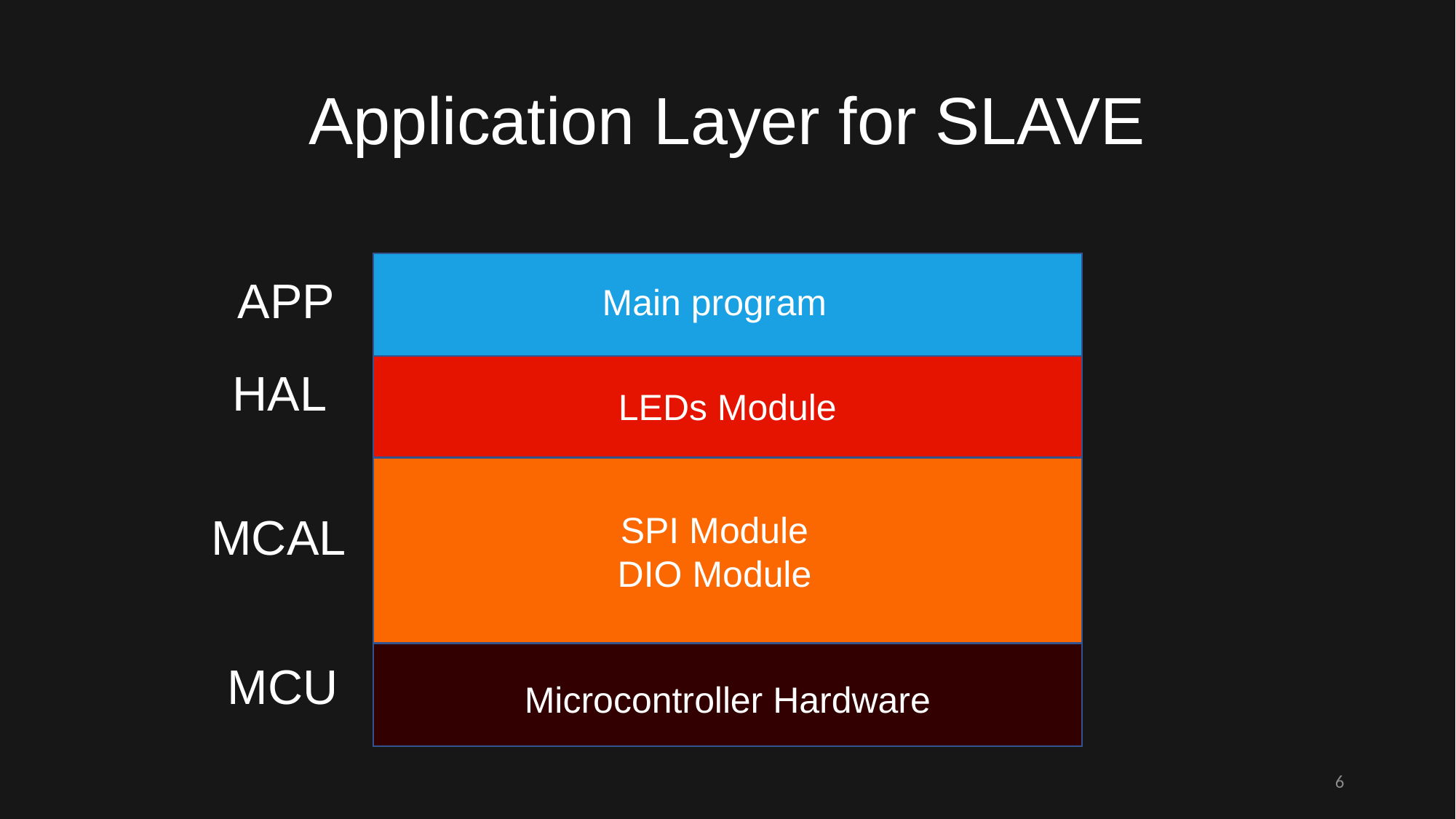

# Application Layer for SLAVE

APP
Main program

HAL
LEDs Module

SPI Module
DIO Module
MCAL

MCU
Microcontroller Hardware
6